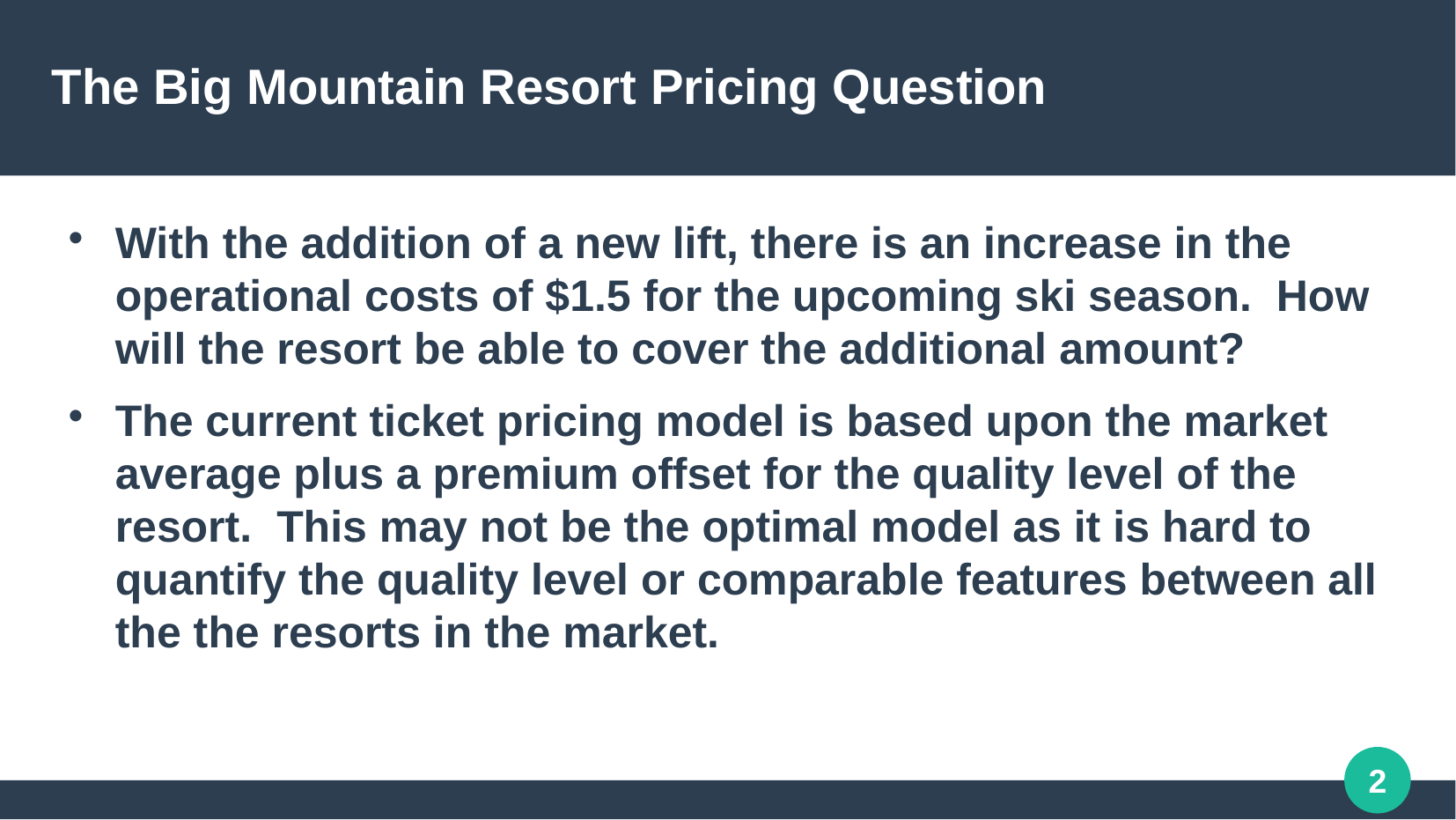

The Big Mountain Resort Pricing Question
With the addition of a new lift, there is an increase in the operational costs of $1.5 for the upcoming ski season.  How will the resort be able to cover the additional amount?
The current ticket pricing model is based upon the market average plus a premium offset for the quality level of the resort.  This may not be the optimal model as it is hard to quantify the quality level or comparable features between all the the resorts in the market.